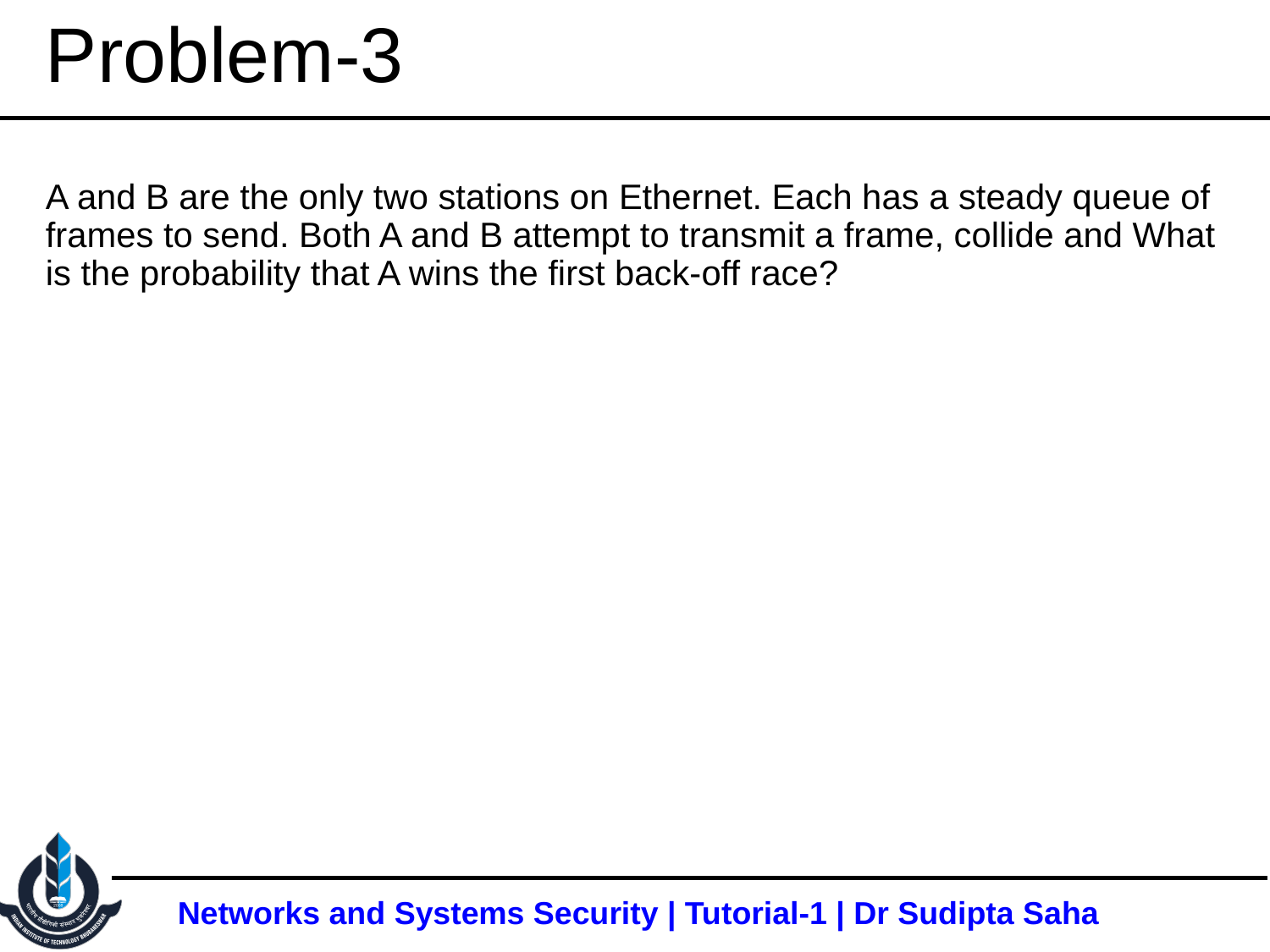

# Problem-3
A and B are the only two stations on Ethernet. Each has a steady queue of frames to send. Both A and B attempt to transmit a frame, collide and What is the probability that A wins the first back-off race?